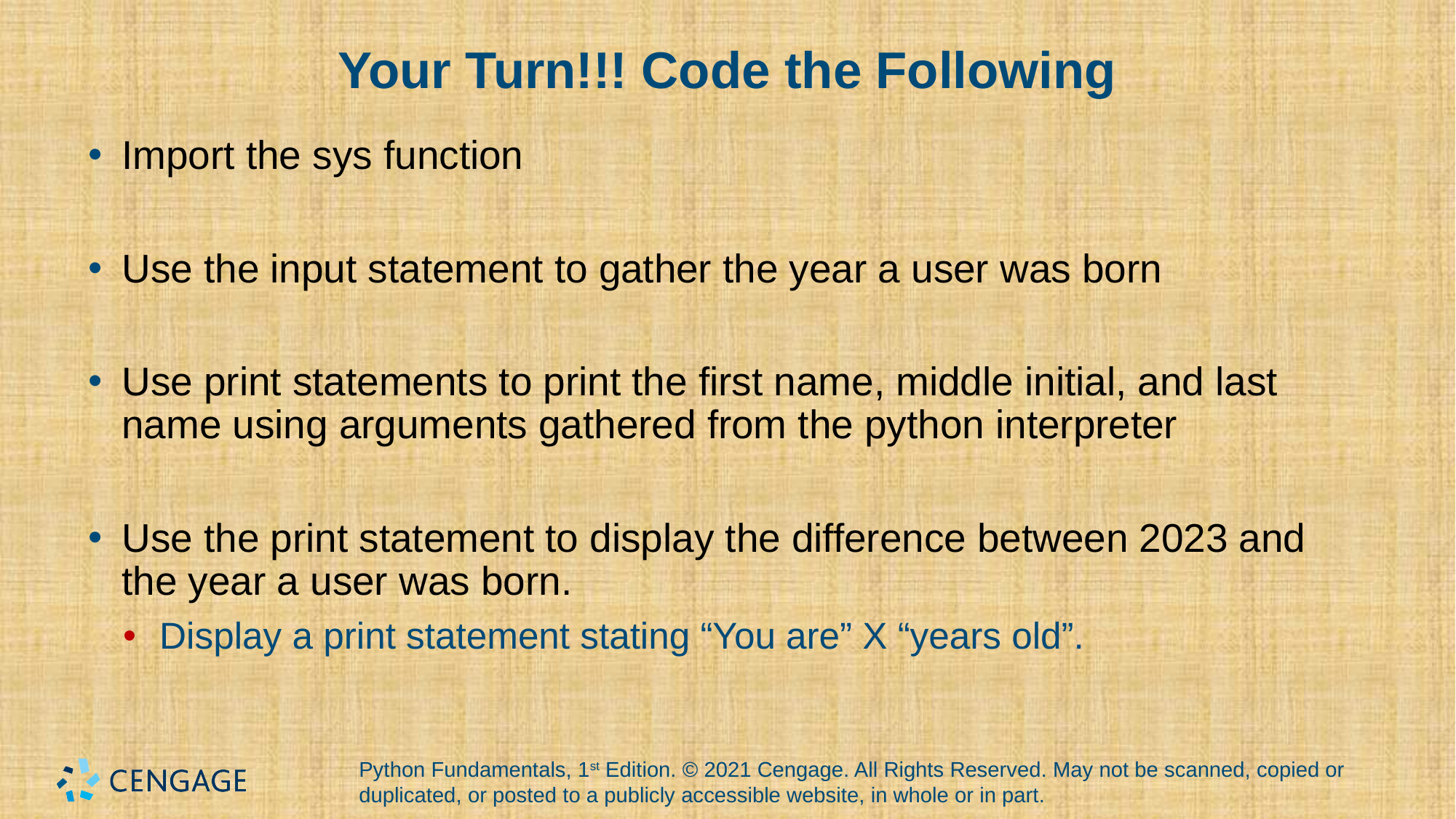

# Your Turn!!! Code the Following
Import the sys function

Use the input statement to gather the year a user was born

Use print statements to print the first name, middle initial, and last name using arguments gathered from the python interpreter

Use the print statement to display the difference between 2023 and the year a user was born.
Display a print statement stating “You are” X “years old”.